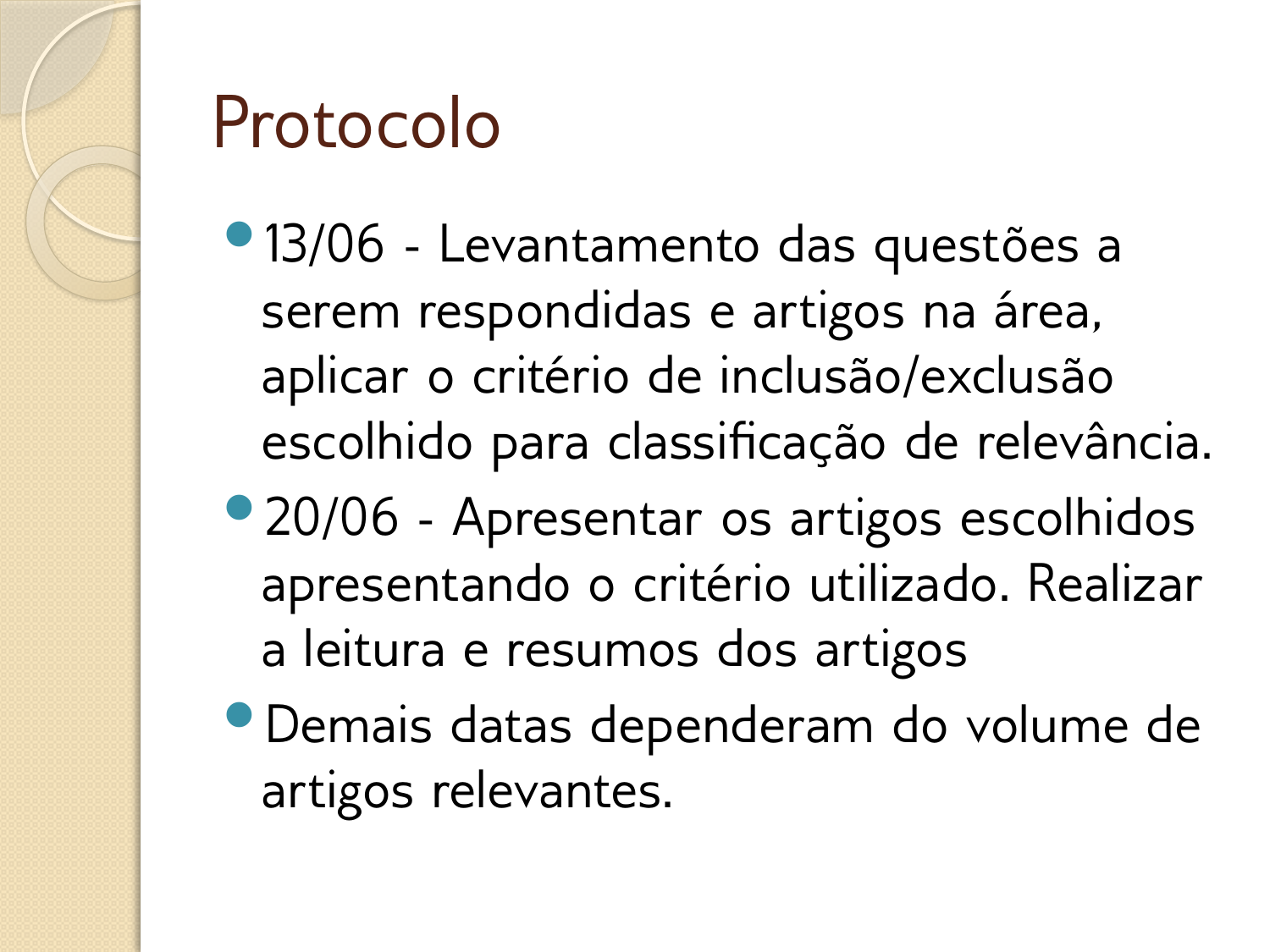

# Protocolo
13/06 - Levantamento das questões a serem respondidas e artigos na área, aplicar o critério de inclusão/exclusão escolhido para classificação de relevância.
20/06 - Apresentar os artigos escolhidos apresentando o critério utilizado. Realizar a leitura e resumos dos artigos
Demais datas dependeram do volume de artigos relevantes.